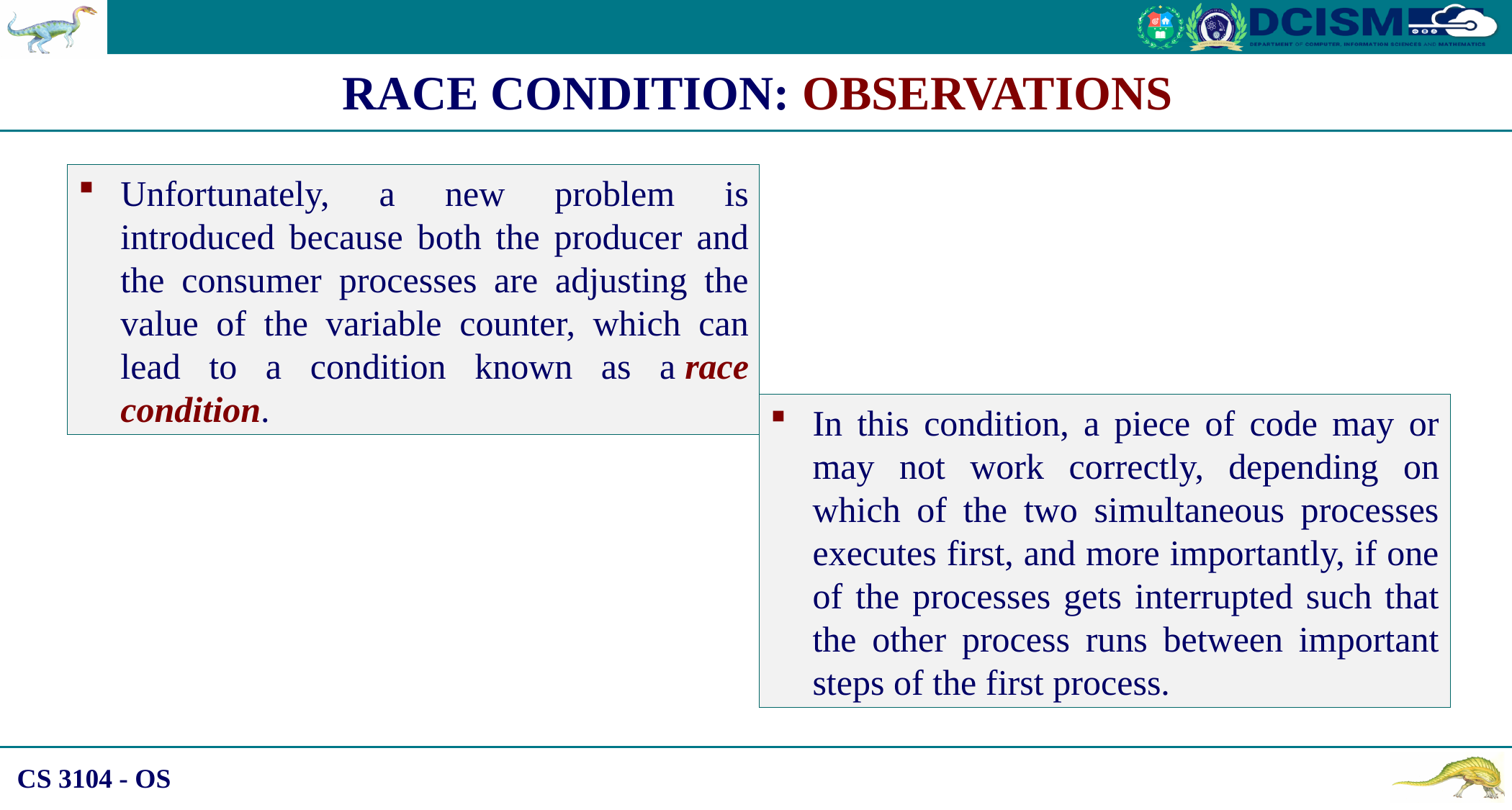

RACE CONDITION: OBSERVATIONS
Unfortunately, a new problem is introduced because both the producer and the consumer processes are adjusting the value of the variable counter, which can lead to a condition known as a race condition.
In this condition, a piece of code may or may not work correctly, depending on which of the two simultaneous processes executes first, and more importantly, if one of the processes gets interrupted such that the other process runs between important steps of the first process.